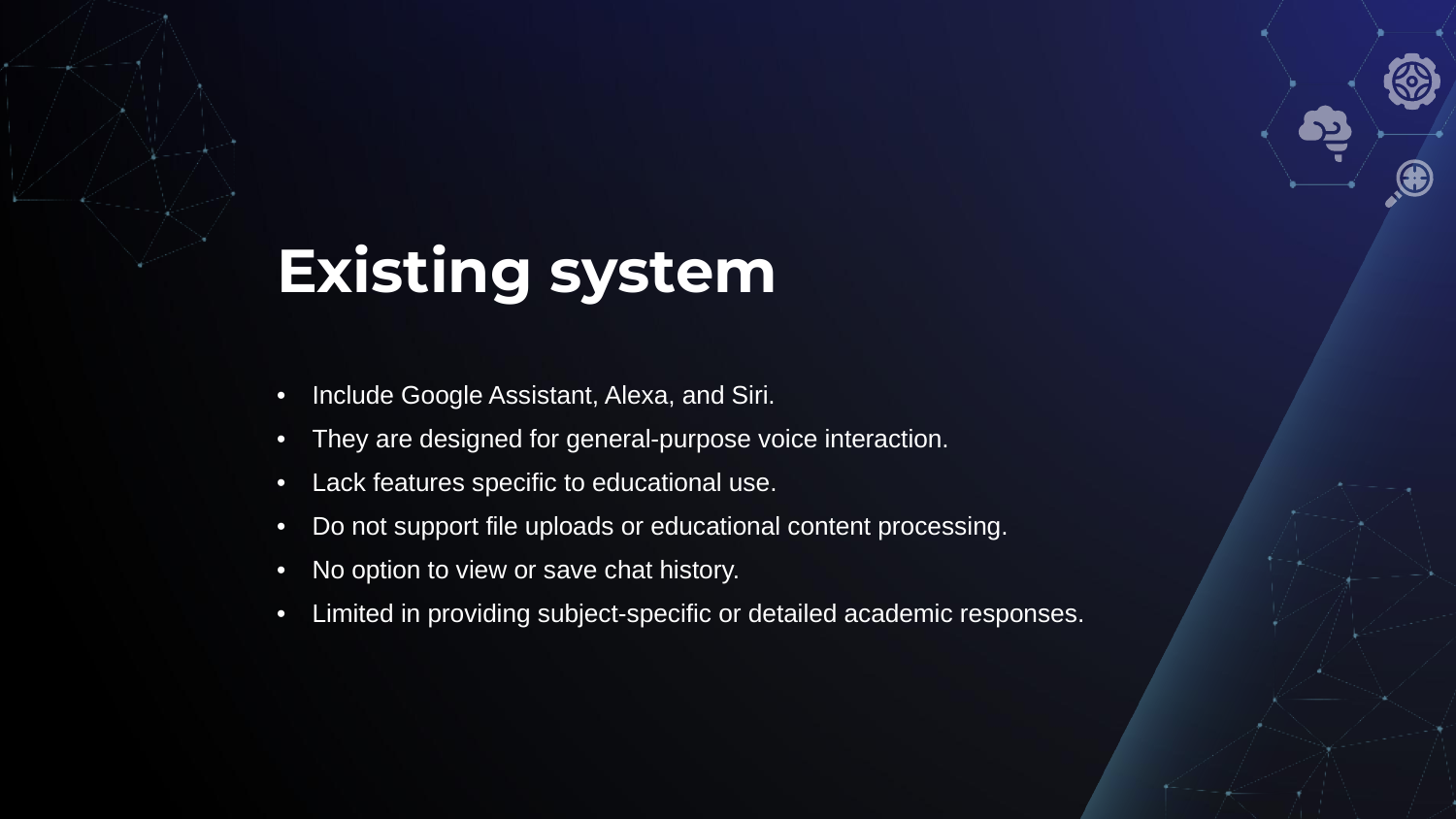

# Existing system

Include Google Assistant, Alexa, and Siri.
They are designed for general-purpose voice interaction.
Lack features specific to educational use.
Do not support file uploads or educational content processing.
No option to view or save chat history.
Limited in providing subject-specific or detailed academic responses.